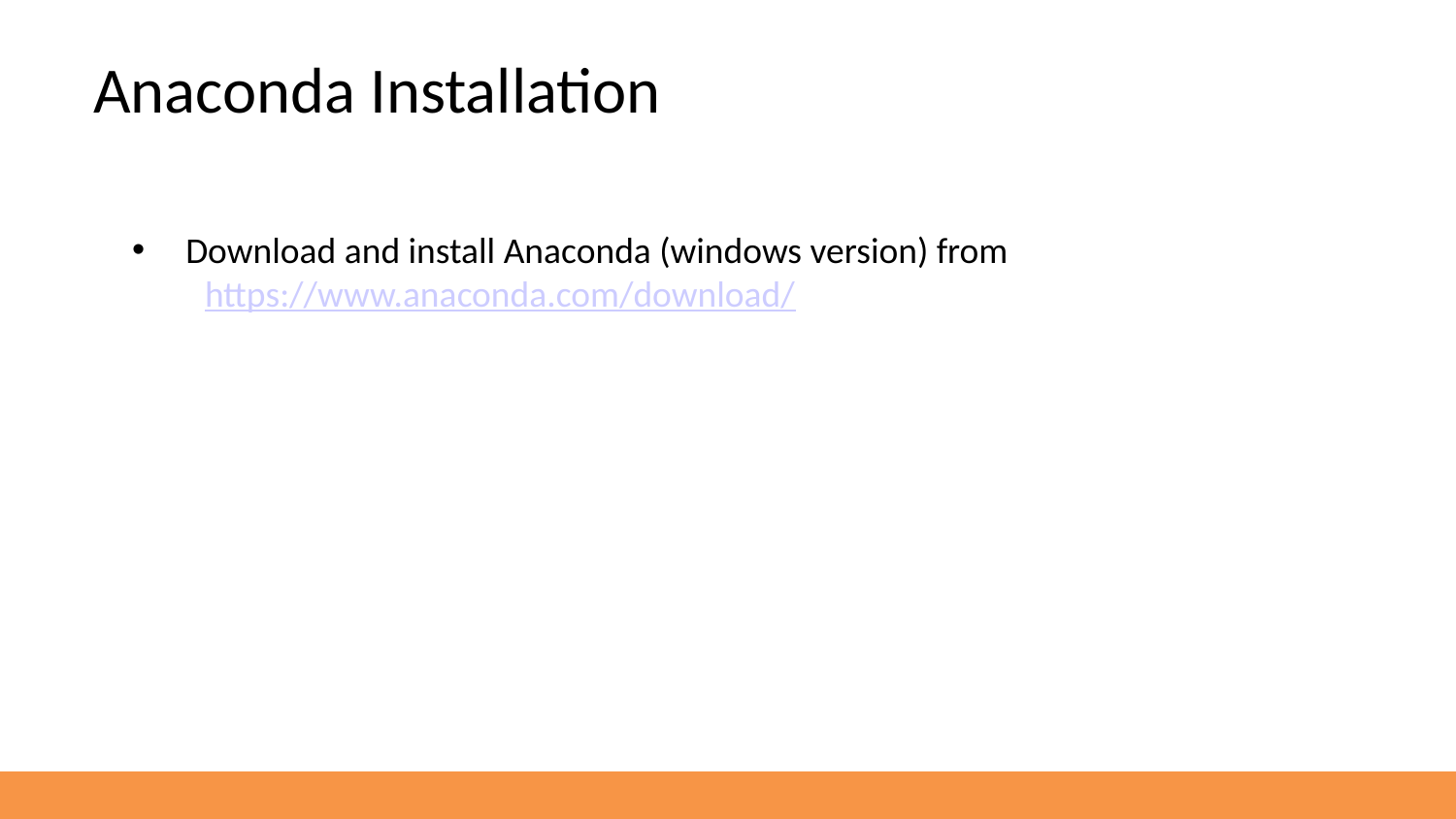

Anaconda Installation

 Download and install Anaconda (windows version) from
https://www.anaconda.com/download/